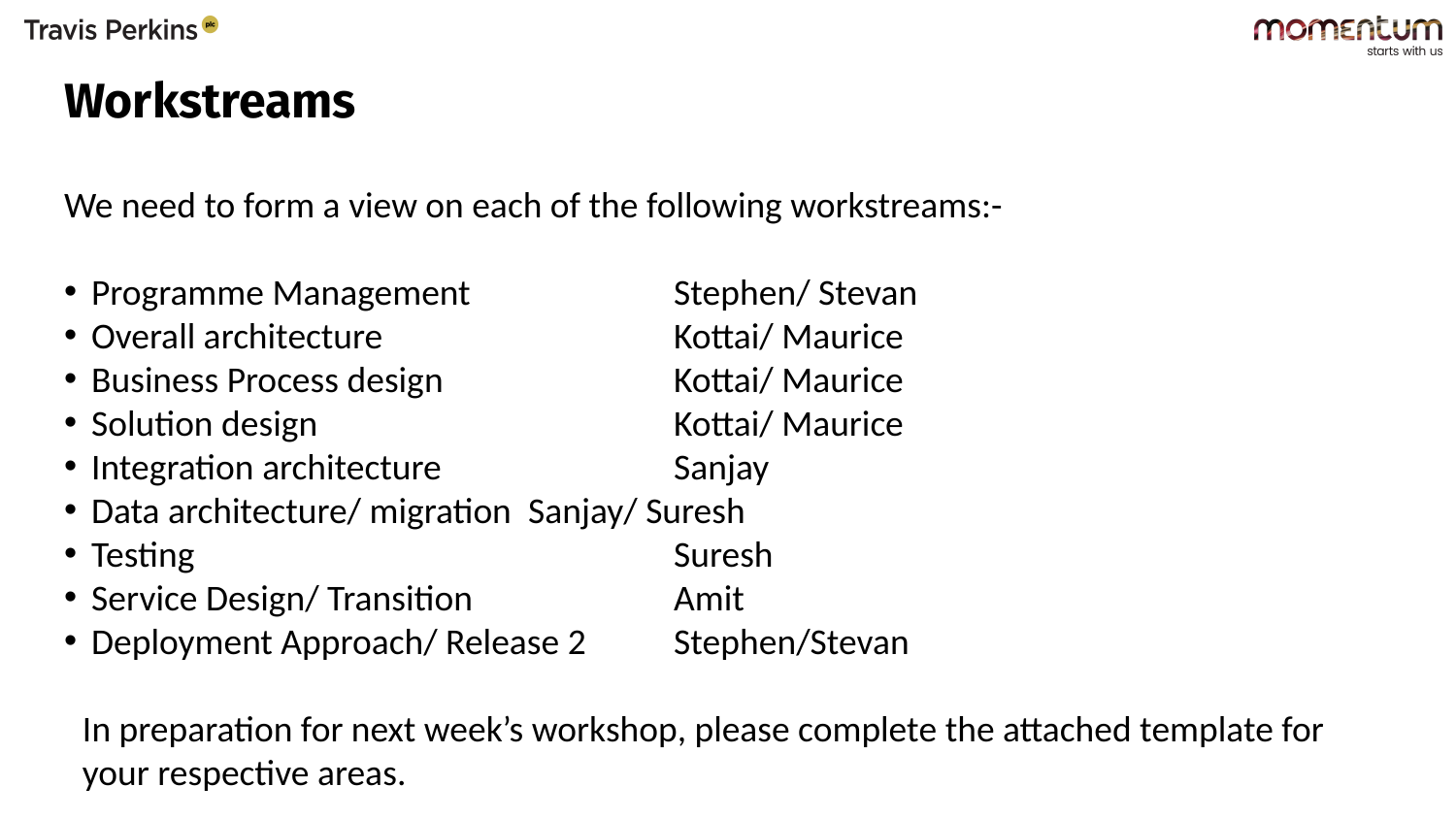

# Workstreams
We need to form a view on each of the following workstreams:-

Programme Management		Stephen/ Stevan
Overall architecture		Kottai/ Maurice
Business Process design		Kottai/ Maurice
Solution design			Kottai/ Maurice
Integration architecture		Sanjay
Data architecture/ migration	Sanjay/ Suresh
Testing				Suresh
Service Design/ Transition		Amit
Deployment Approach/ Release 2	Stephen/Stevan

In preparation for next week’s workshop, please complete the attached template for your respective areas.